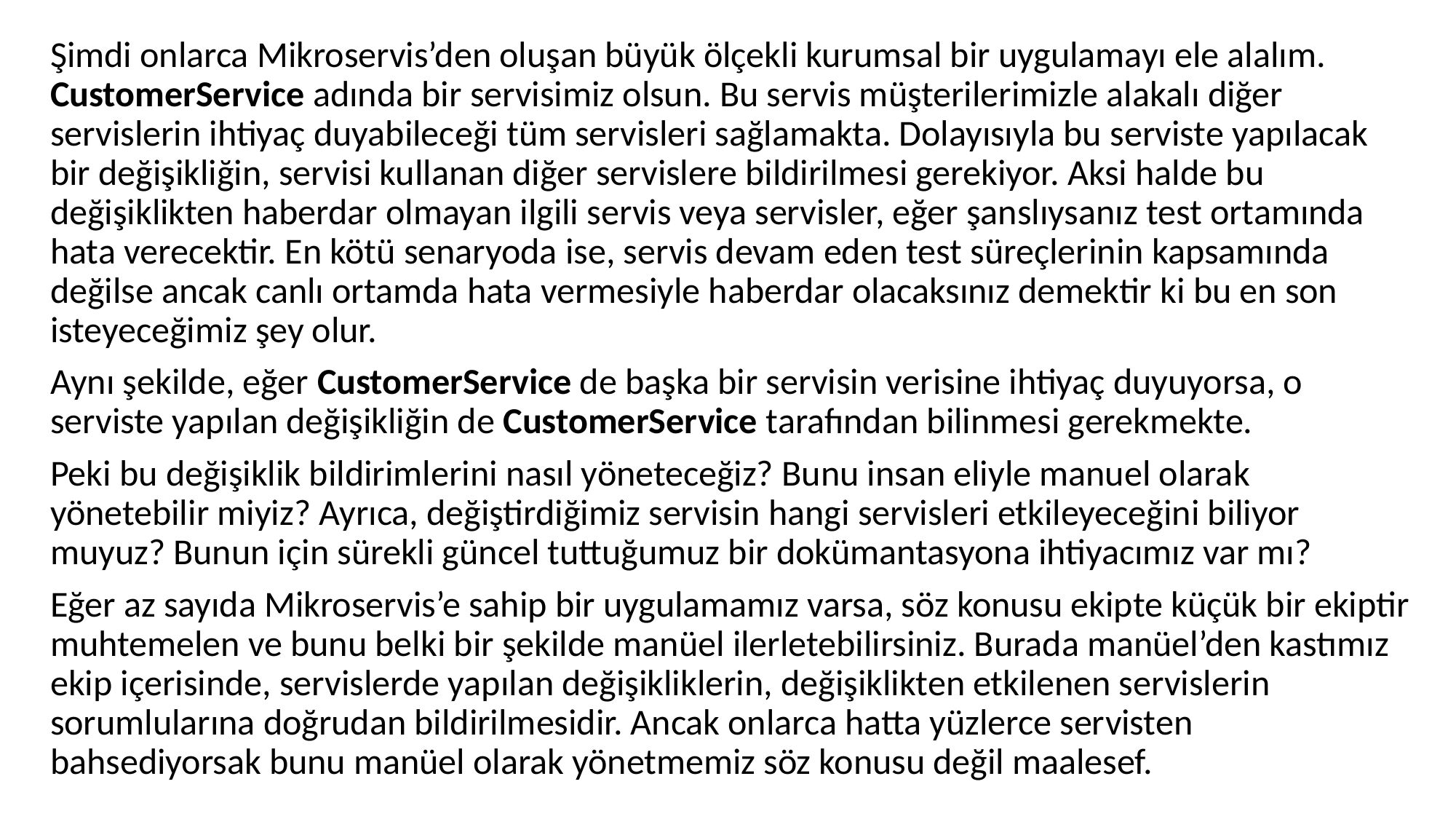

Şimdi onlarca Mikroservis’den oluşan büyük ölçekli kurumsal bir uygulamayı ele alalım. CustomerService adında bir servisimiz olsun. Bu servis müşterilerimizle alakalı diğer servislerin ihtiyaç duyabileceği tüm servisleri sağlamakta. Dolayısıyla bu serviste yapılacak bir değişikliğin, servisi kullanan diğer servislere bildirilmesi gerekiyor. Aksi halde bu değişiklikten haberdar olmayan ilgili servis veya servisler, eğer şanslıysanız test ortamında hata verecektir. En kötü senaryoda ise, servis devam eden test süreçlerinin kapsamında değilse ancak canlı ortamda hata vermesiyle haberdar olacaksınız demektir ki bu en son isteyeceğimiz şey olur.
Aynı şekilde, eğer CustomerService de başka bir servisin verisine ihtiyaç duyuyorsa, o serviste yapılan değişikliğin de CustomerService tarafından bilinmesi gerekmekte.
Peki bu değişiklik bildirimlerini nasıl yöneteceğiz? Bunu insan eliyle manuel olarak yönetebilir miyiz? Ayrıca, değiştirdiğimiz servisin hangi servisleri etkileyeceğini biliyor muyuz? Bunun için sürekli güncel tuttuğumuz bir dokümantasyona ihtiyacımız var mı?
Eğer az sayıda Mikroservis’e sahip bir uygulamamız varsa, söz konusu ekipte küçük bir ekiptir muhtemelen ve bunu belki bir şekilde manüel ilerletebilirsiniz. Burada manüel’den kastımız ekip içerisinde, servislerde yapılan değişikliklerin, değişiklikten etkilenen servislerin sorumlularına doğrudan bildirilmesidir. Ancak onlarca hatta yüzlerce servisten bahsediyorsak bunu manüel olarak yönetmemiz söz konusu değil maalesef.